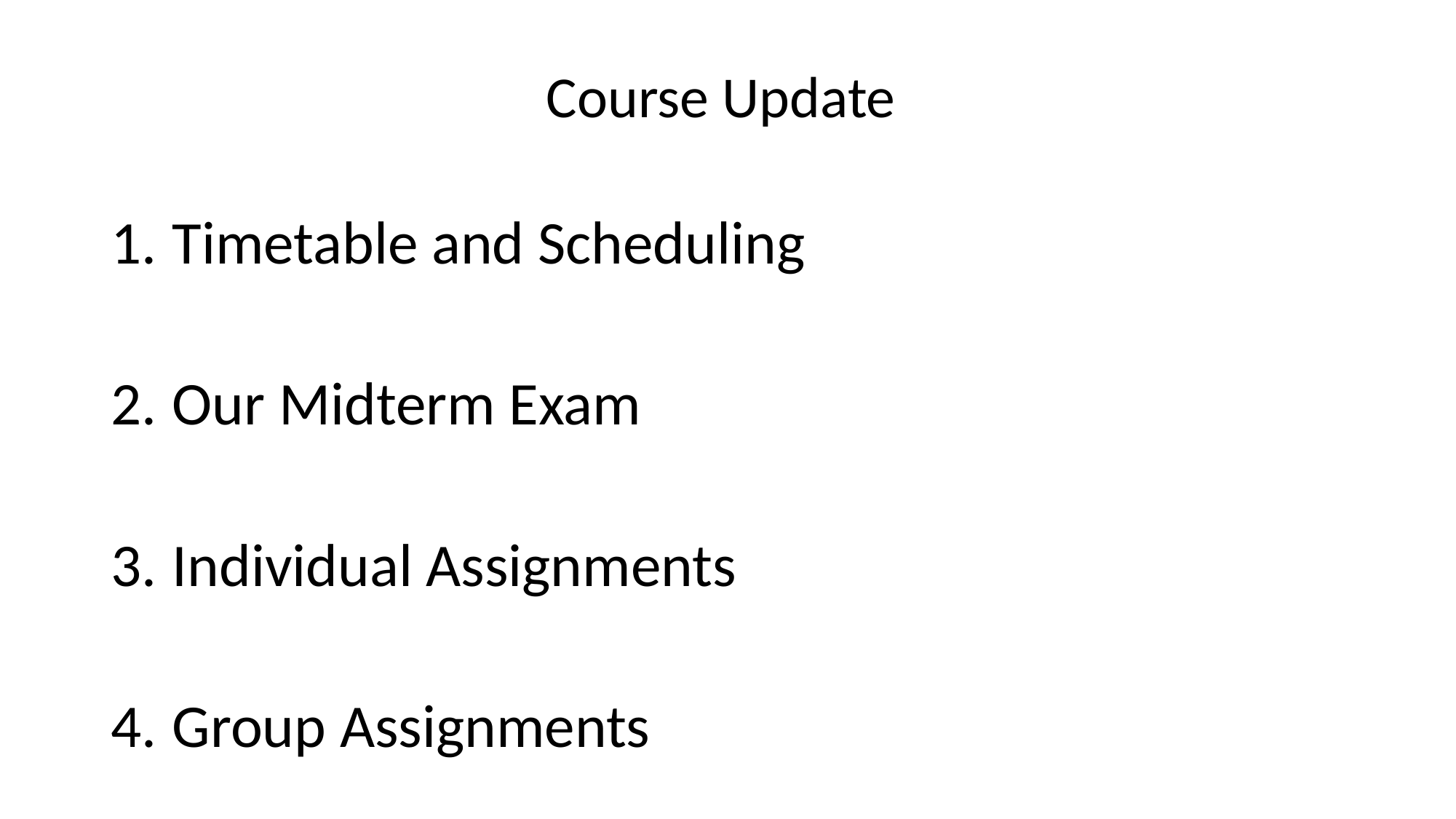

# Course Update
Timetable and Scheduling

Our Midterm Exam

Individual Assignments

Group Assignments